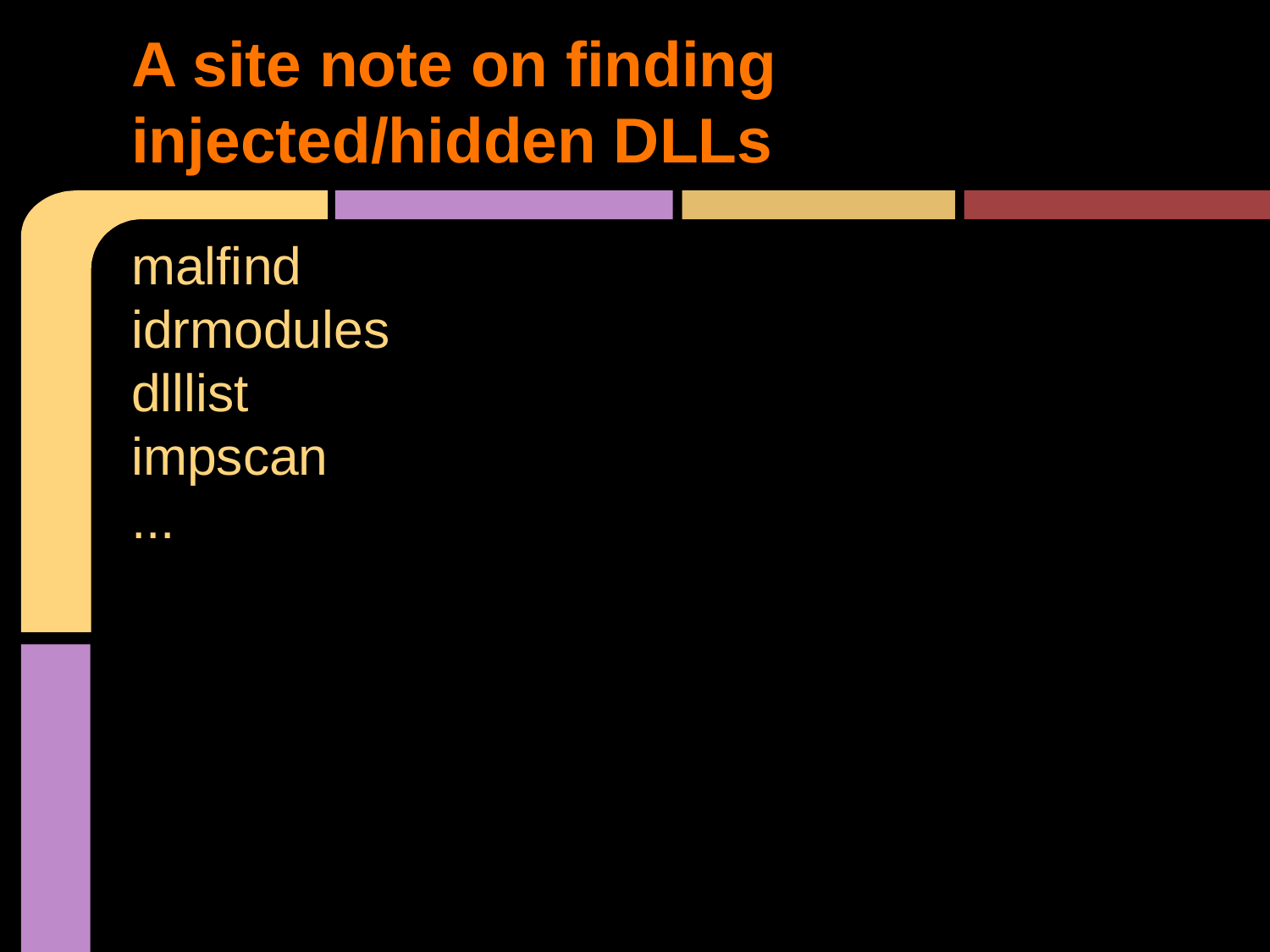

# A site note on finding injected/hidden DLLs
malfind
idrmodules
dlllist
impscan
...